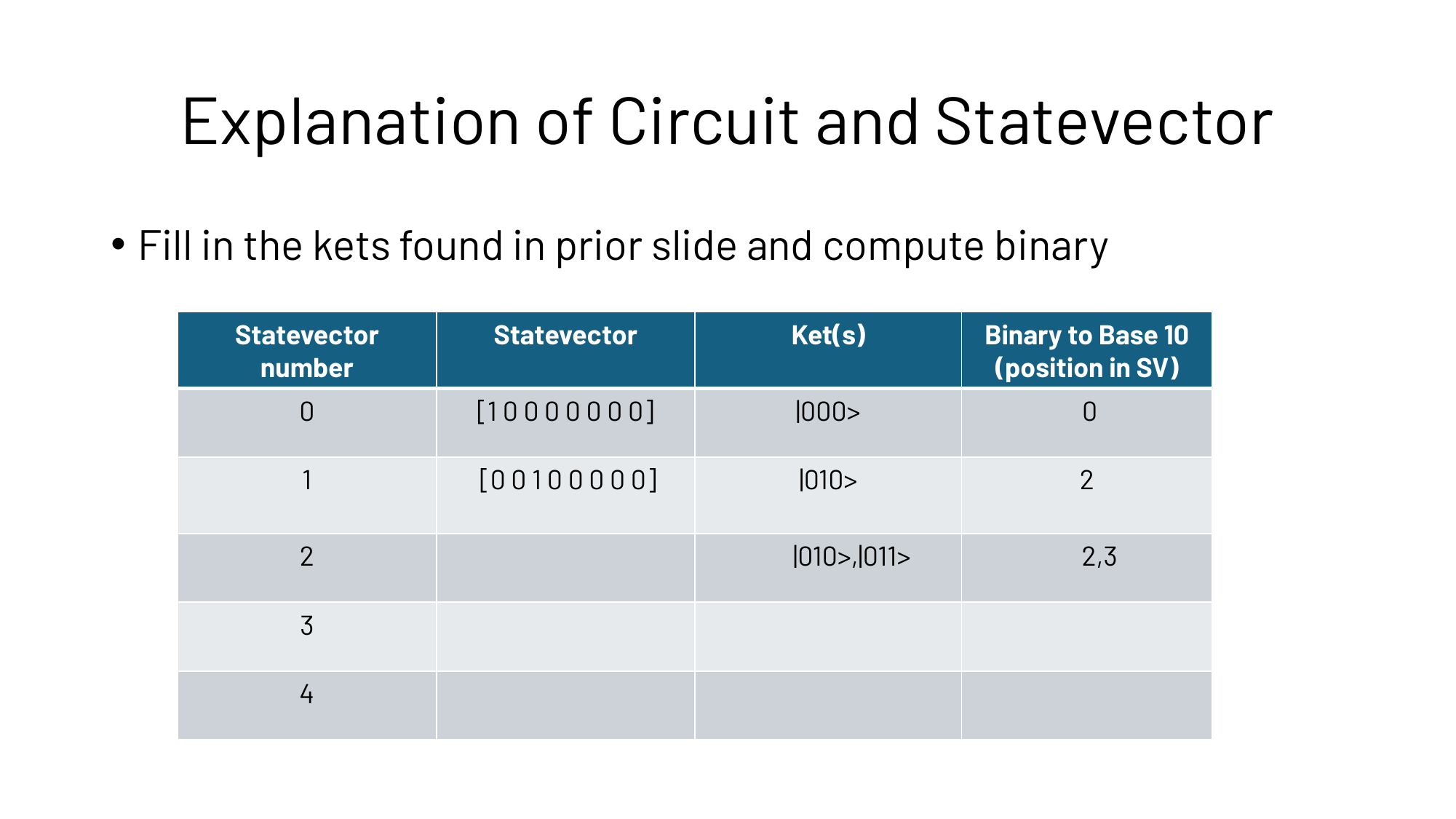

# Explanation of Circuit and Statevector
Fill in the kets found in prior slide and compute binary

| Statevector number | Statevector | Ket(s) | Binary to Base 10 (position in SV) |
| --- | --- | --- | --- |
| 0 | [1 0 0 0 0 0 0 0] | |000> | 0 |
| 1 | [0 0 1 0 0 0 0 0] | |010> | 2 |
| 2 |  | |010>,|011> | 2,3 |
| 3 |  |  |  |
| 4 |  |  |  |